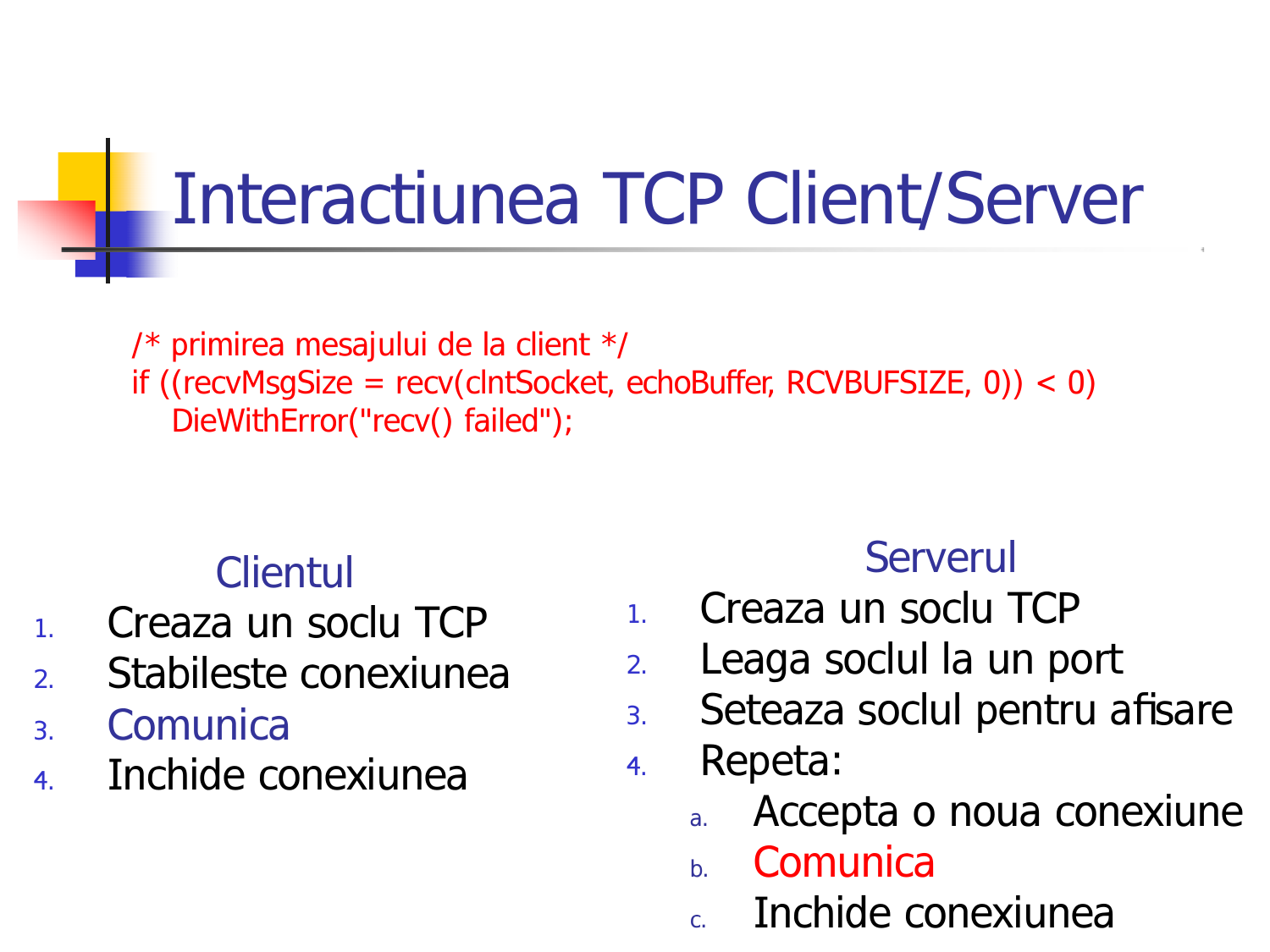

# Interactiunea TCP Client/Server

/* primirea mesajului de la client */
if ((recvMsgSize = recv(clntSocket, echoBuffer, RCVBUFSIZE, 0)) < 0)  DieWithError("recv() failed");
Serverul
Creaza un soclu TCP
Leaga soclul la un port
Seteaza soclul pentru afisare
Repeta:
Clientul
Creaza un soclu TCP
Stabileste conexiunea
Comunica
Inchide conexiunea
Accepta o noua conexiune
Comunica
Inchide conexiunea